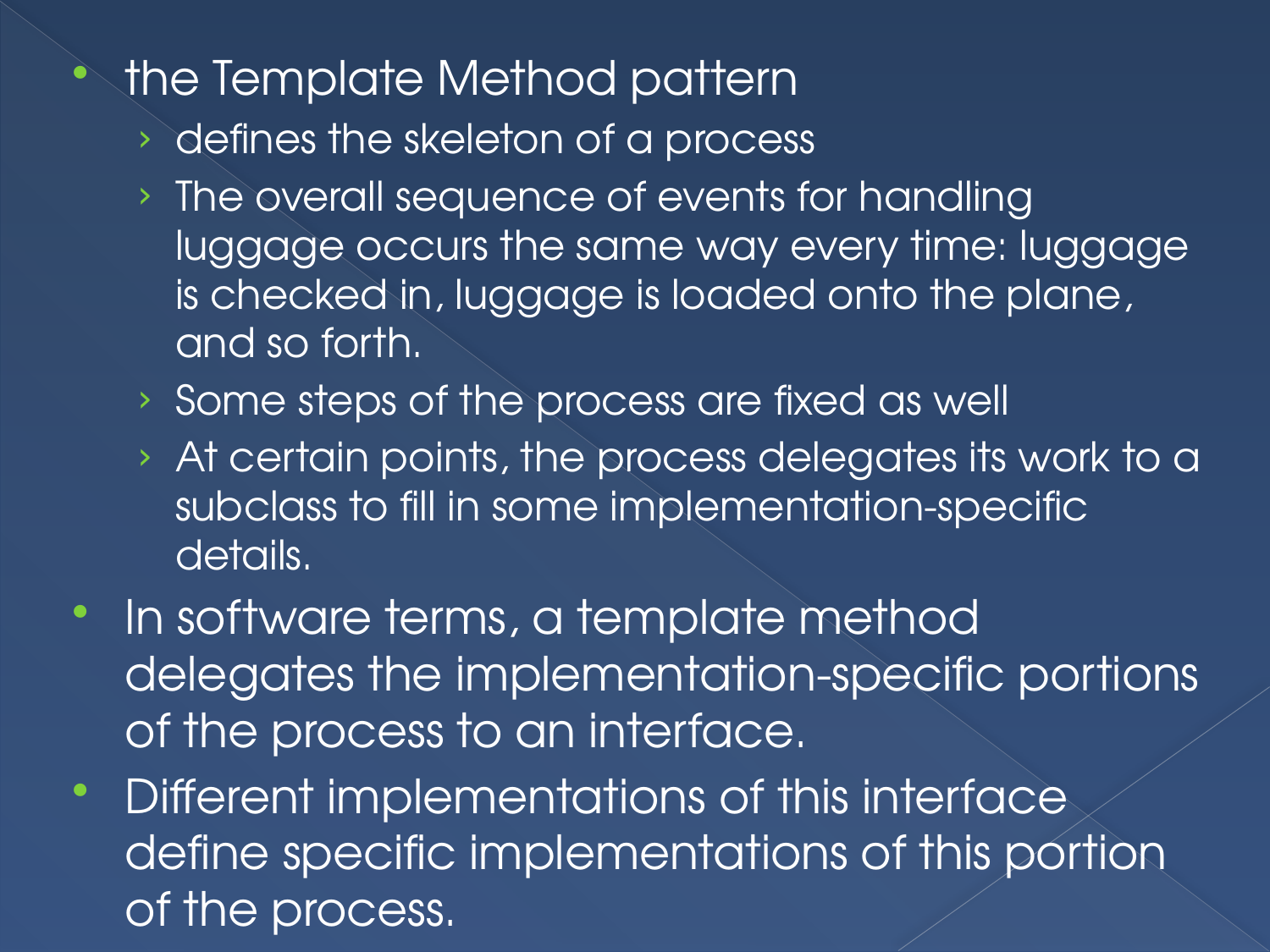

the Template Method pattern
defines the skeleton of a process
The overall sequence of events for handling luggage occurs the same way every time: luggage is checked in, luggage is loaded onto the plane, and so forth.
Some steps of the process are fixed as well
At certain points, the process delegates its work to a subclass to fill in some implementation-specific details.
In software terms, a template method delegates the implementation-specific portions of the process to an interface.
Different implementations of this interface define specific implementations of this portion of the process.